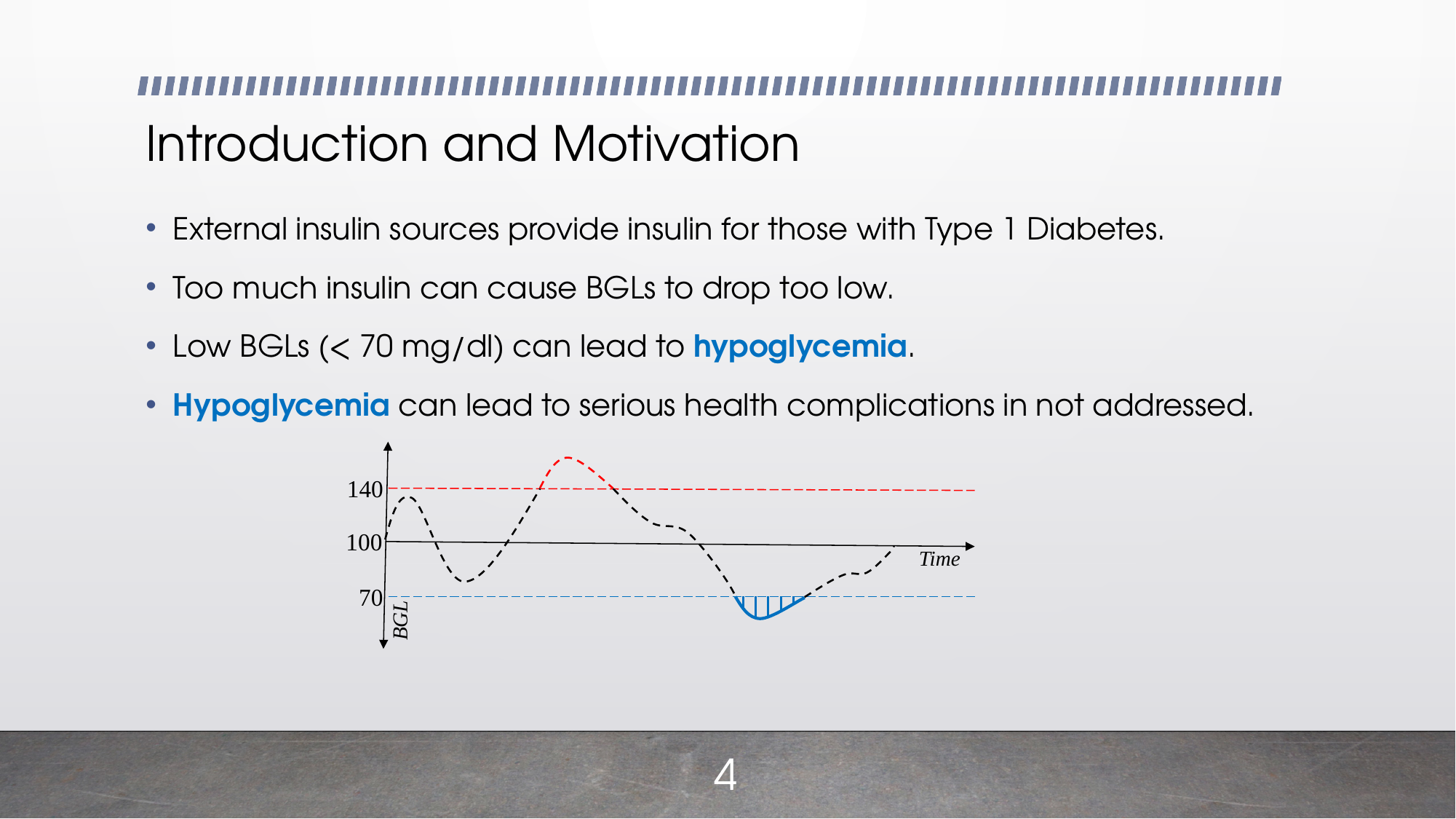

# Introduction and Motivation
External insulin sources provide insulin for those with Type 1 Diabetes.
Too much insulin can cause BGLs to drop too low.
Low BGLs (< 70 mg/dl) can lead to hypoglycemia.
Hypoglycemia can lead to serious health complications in not addressed.

140

100
Time

70
BGL

4